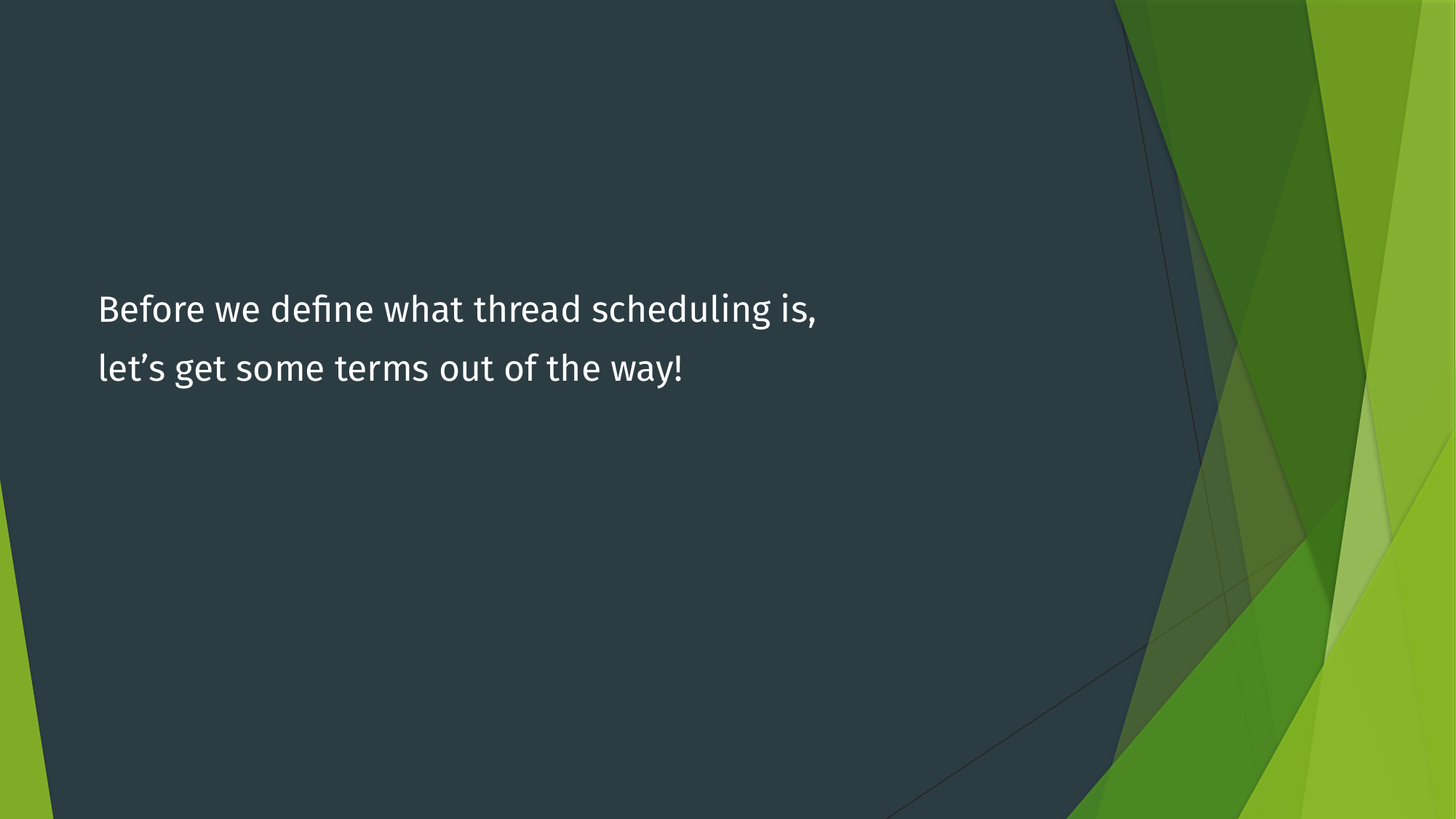

Before we define what thread scheduling is,
let’s get some terms out of the way!